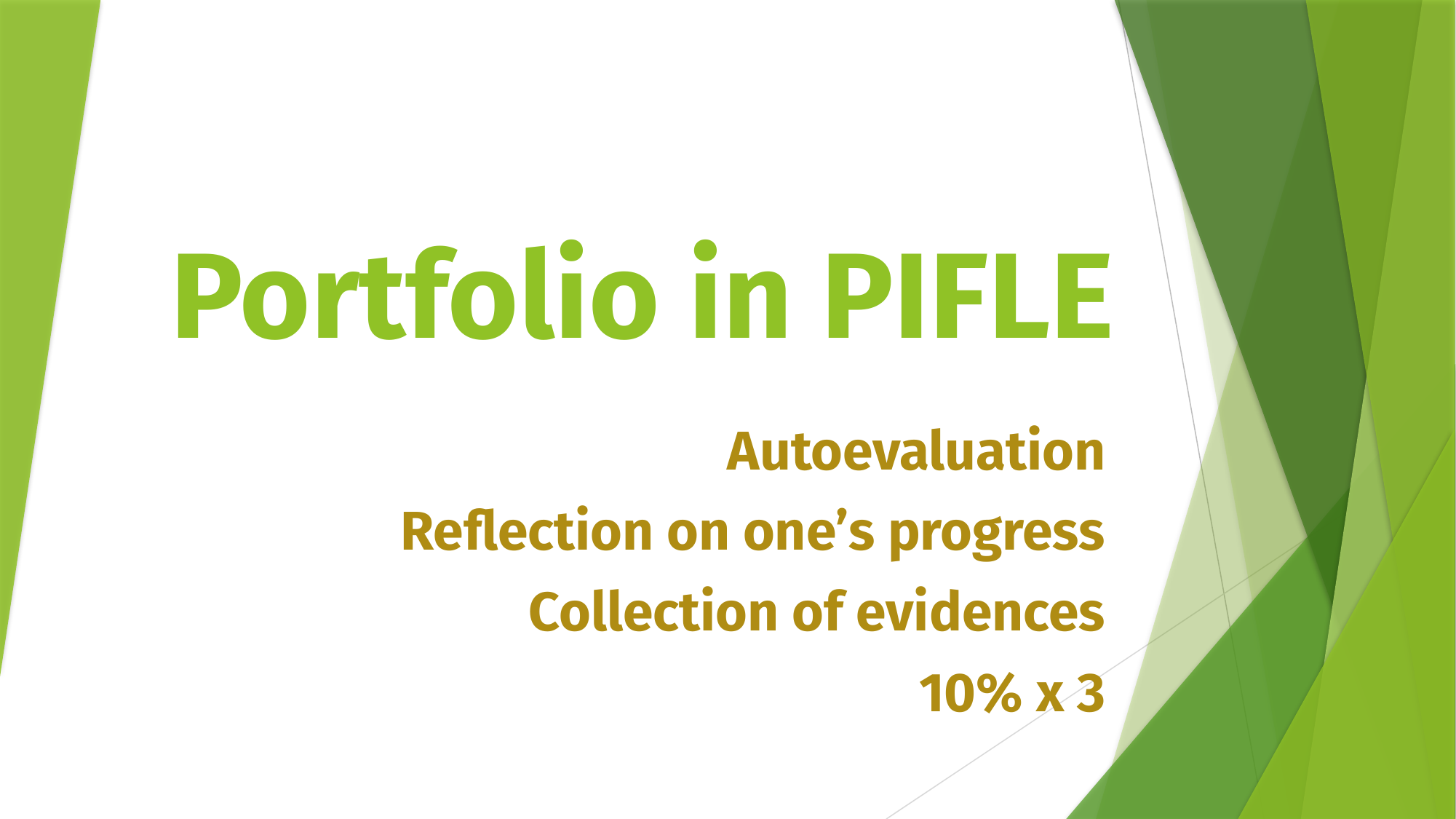

# Portfolio in PIFLE
Autoevaluation
Reflection on one’s progress
Collection of evidences
10% x 3